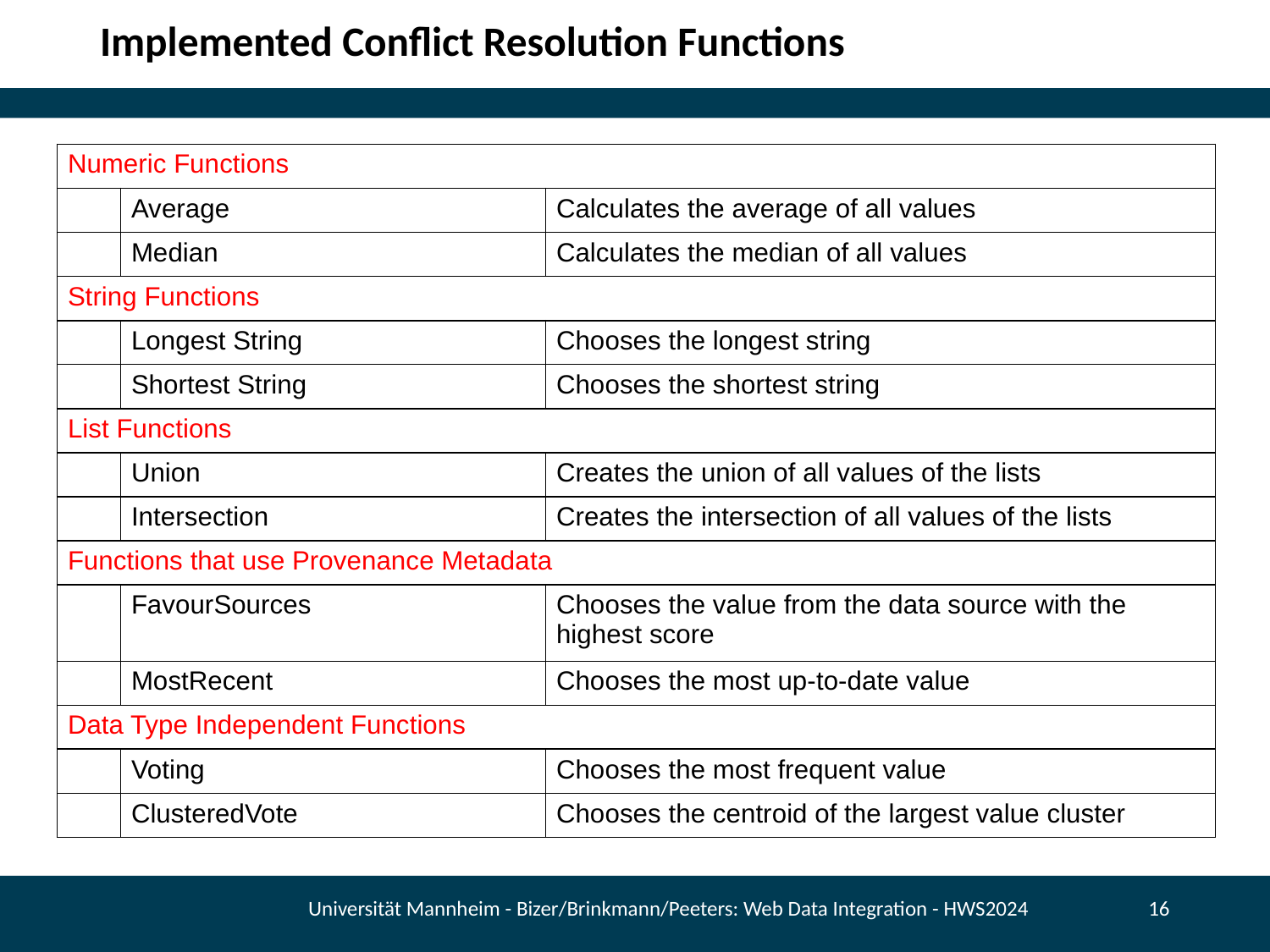

# Implemented Conflict Resolution Functions
| Numeric Functions |  |  |
| --- | --- | --- |
|  | Average | Calculates the average of all values |
|  | Median | Calculates the median of all values |
| String Functions |  |  |
|  | Longest String | Chooses the longest string |
|  | Shortest String | Chooses the shortest string |
| List Functions |  |  |
|  | Union | Creates the union of all values of the lists |
|  | Intersection | Creates the intersection of all values of the lists |
| Functions that use Provenance Metadata |  |  |
|  | FavourSources | Chooses the value from the data source with the highest score |
|  | MostRecent | Chooses the most up-to-date value |
| Data Type Independent Functions |  |  |
|  | Voting | Chooses the most frequent value |
|  | ClusteredVote | Chooses the centroid of the largest value cluster |
Universität Mannheim - Bizer/Brinkmann/Peeters: Web Data Integration - HWS2024
16